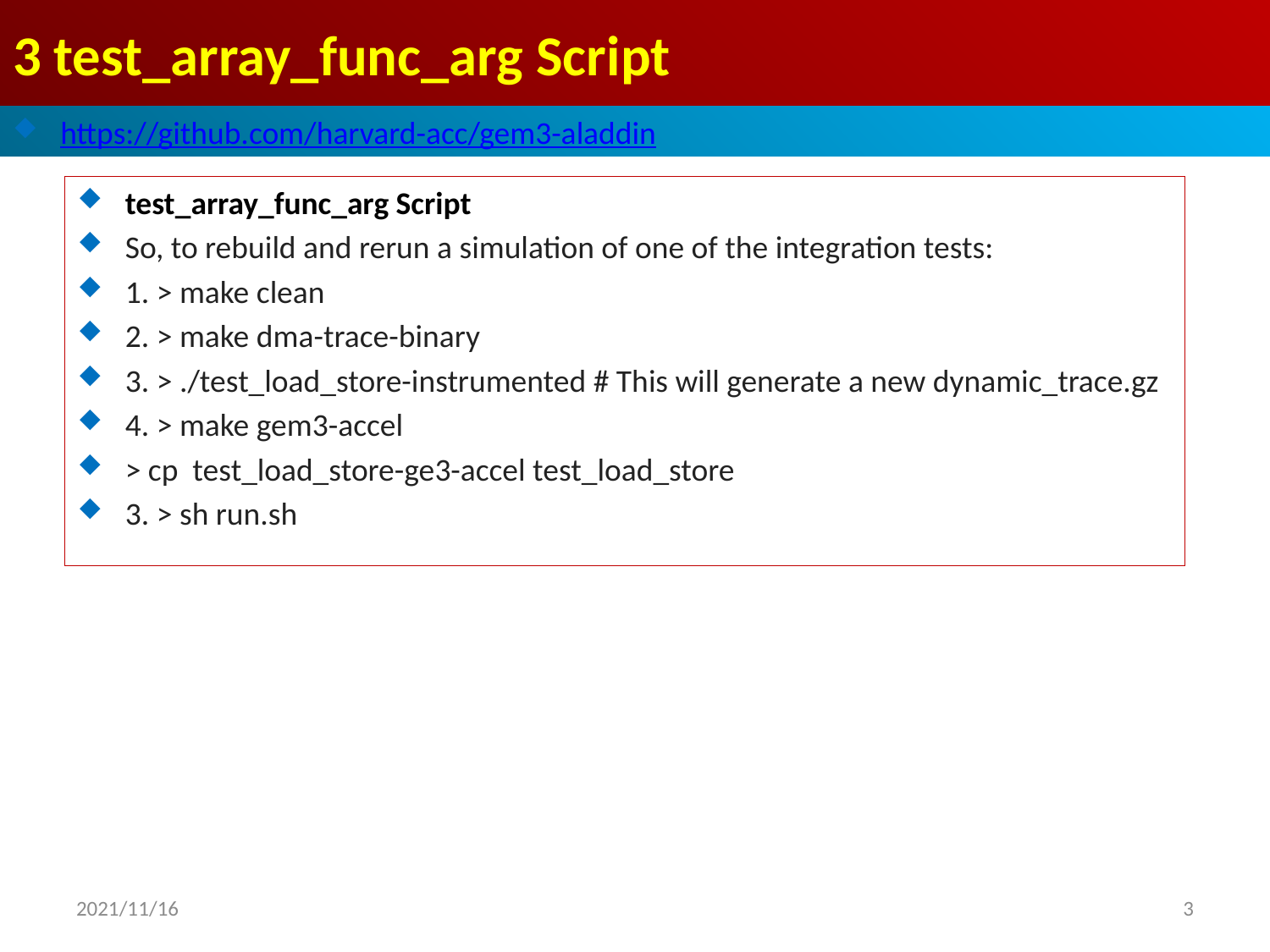

# 3 test_array_func_arg Script
https://github.com/harvard-acc/gem3-aladdin
test_array_func_arg Script
So, to rebuild and rerun a simulation of one of the integration tests:
1. > make clean
2. > make dma-trace-binary
3. > ./test_load_store-instrumented # This will generate a new dynamic_trace.gz
4. > make gem3-accel
> cp  test_load_store-ge3-accel test_load_store
3. > sh run.sh
2021/11/16
3